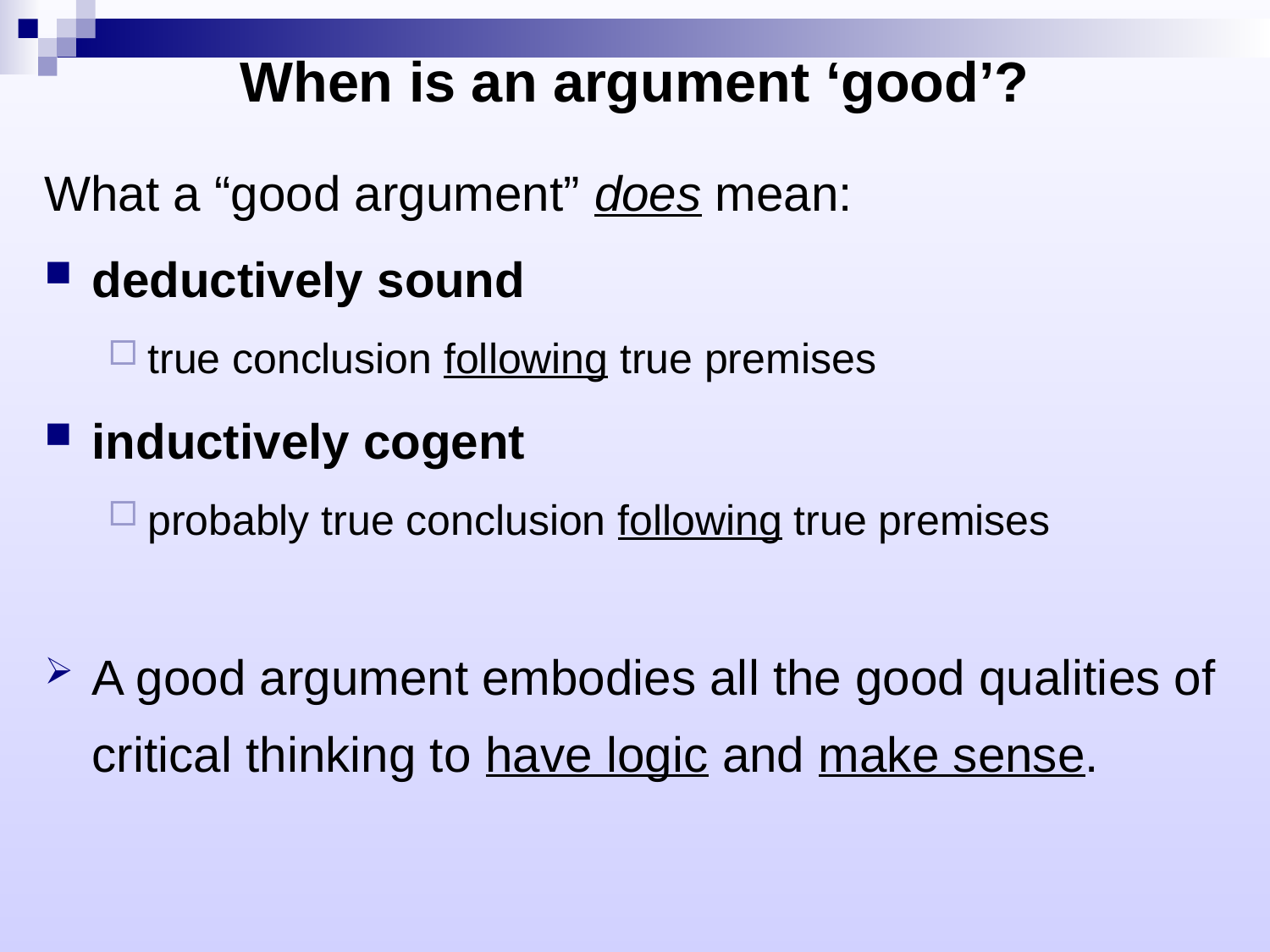

When is an argument ‘good’?
What a “good argument” does mean:
deductively sound
true conclusion following true premises
inductively cogent
probably true conclusion following true premises

A good argument embodies all the good qualities of critical thinking to have logic and make sense.